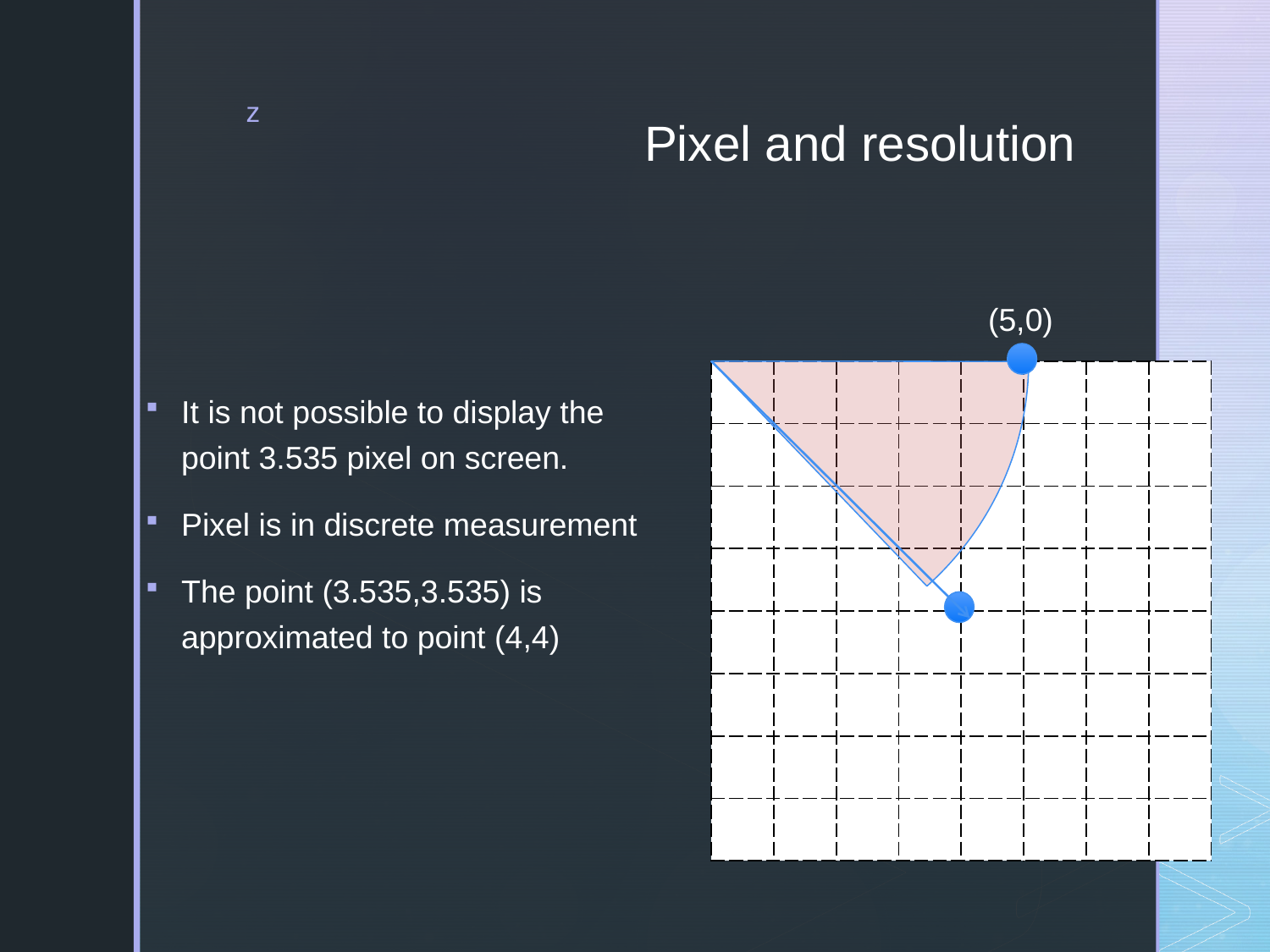

# Pixel and resolution
It is not possible to display the point 3.535 pixel on screen.
Pixel is in discrete measurement
The point (3.535,3.535) is approximated to point (4,4)
(5,0)

|  |  |  |  |  |  |  |  |
| --- | --- | --- | --- | --- | --- | --- | --- |
|  |  |  |  |  |  |  |  |
|  |  |  |  |  |  |  |  |
|  |  |  |  |  |  |  |  |
|  |  |  |  |  |  |  |  |
|  |  |  |  |  |  |  |  |
|  |  |  |  |  |  |  |  |
|  |  |  |  |  |  |  |  |

(4,4)